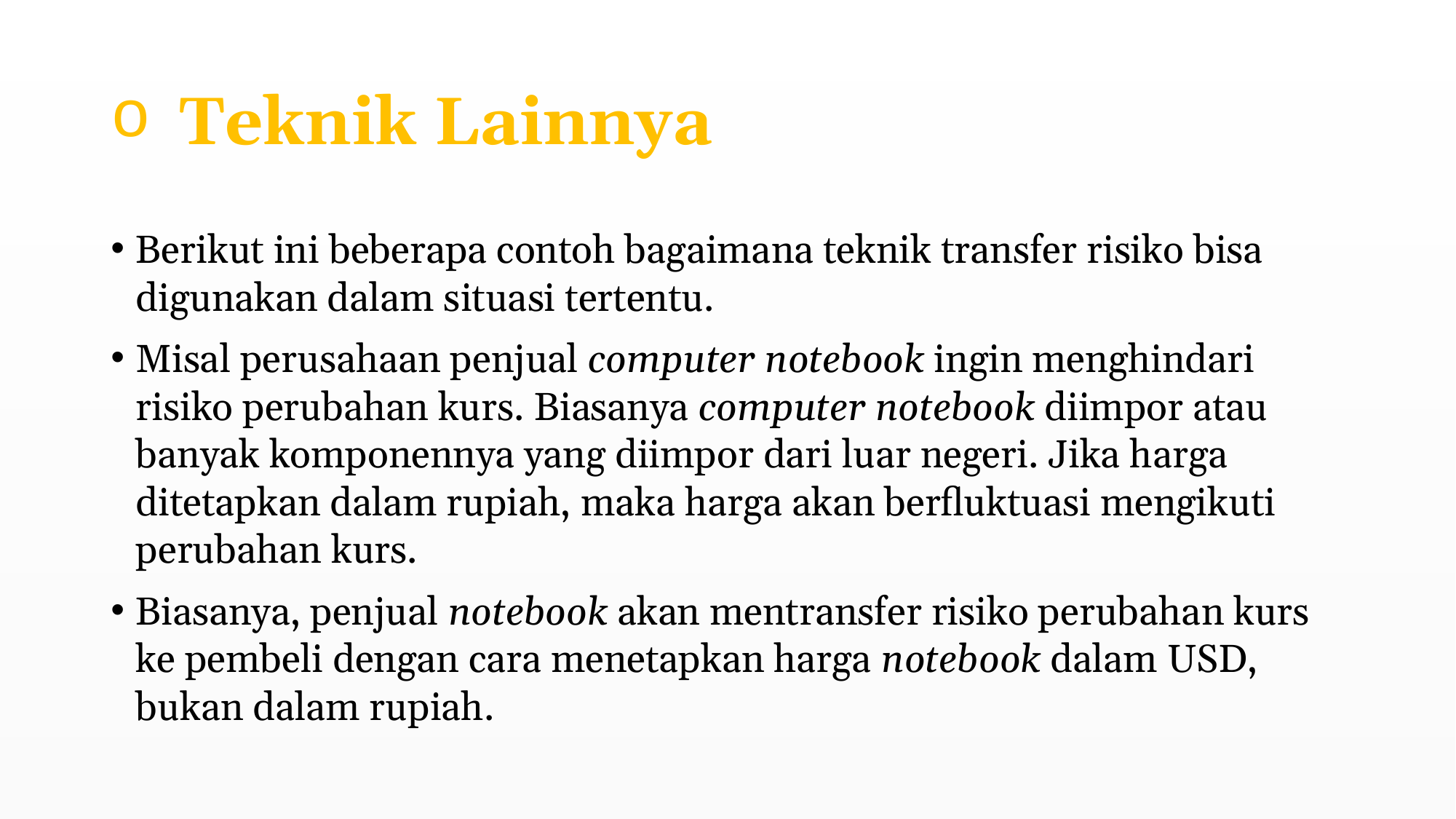

# Teknik Lainnya
Berikut ini beberapa contoh bagaimana teknik transfer risiko bisa digunakan dalam situasi tertentu.
Misal perusahaan penjual computer notebook ingin menghindari risiko perubahan kurs. Biasanya computer notebook diimpor atau banyak komponennya yang diimpor dari luar negeri. Jika harga ditetapkan dalam rupiah, maka harga akan berfluktuasi mengikuti perubahan kurs.
Biasanya, penjual notebook akan mentransfer risiko perubahan kurs ke pembeli dengan cara menetapkan harga notebook dalam USD, bukan dalam rupiah.